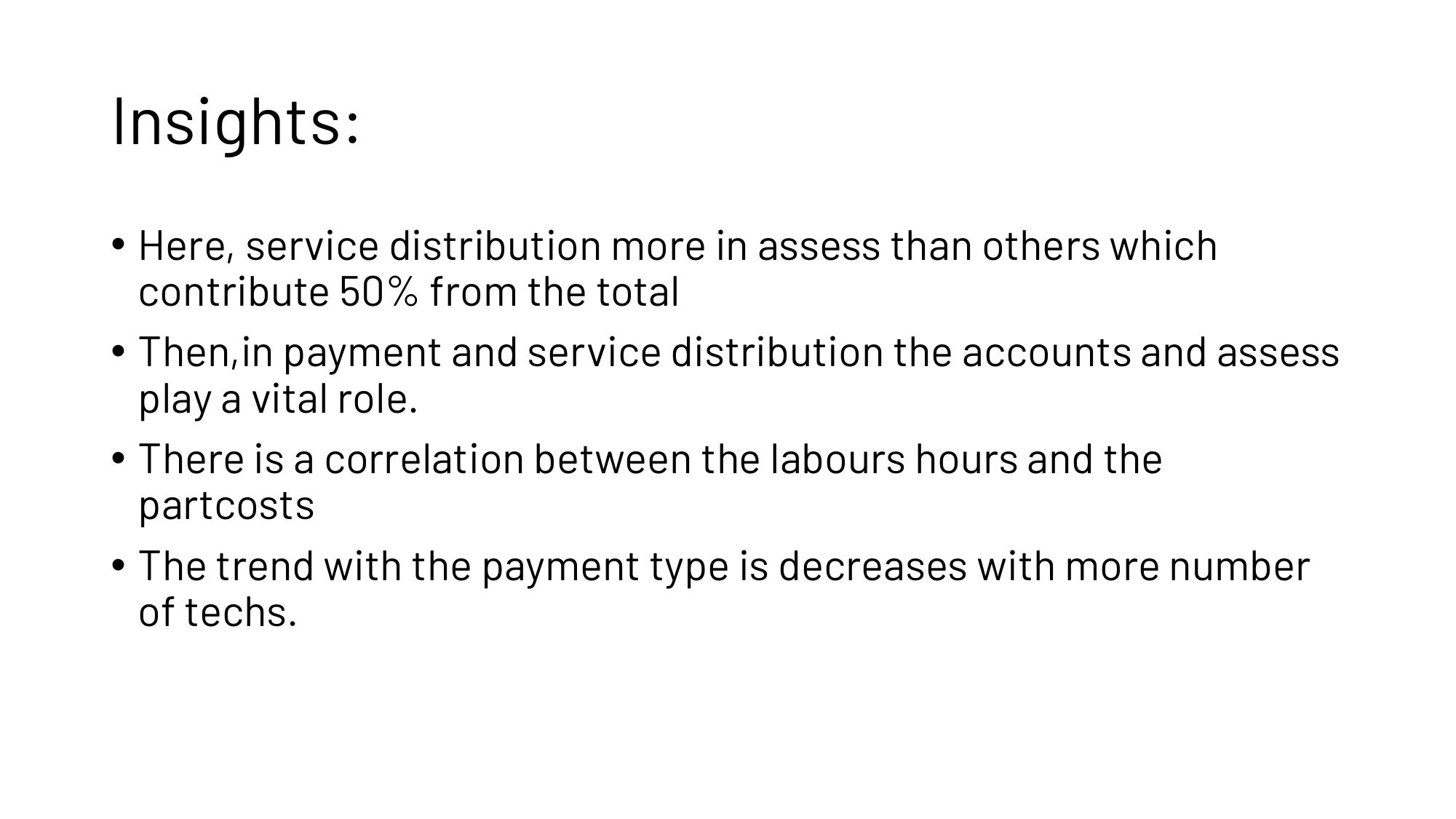

# Insights:
Here, service distribution more in assess than others which contribute 50% from the total
Then,in payment and service distribution the accounts and assess play a vital role.
There is a correlation between the labours hours and the partcosts
The trend with the payment type is decreases with more number of techs.